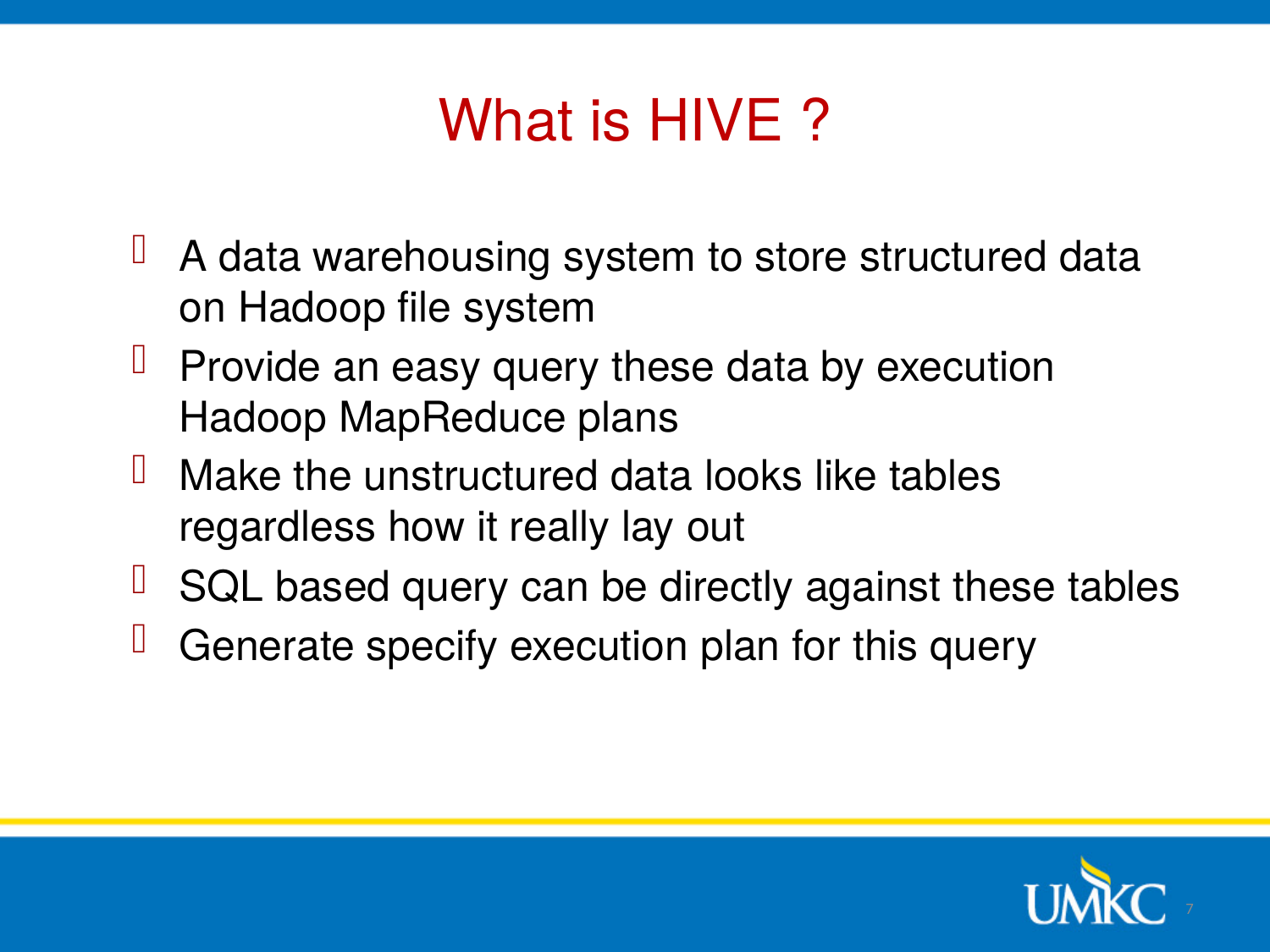

# What is HIVE ?
A data warehousing system to store structured data on Hadoop file system
Provide an easy query these data by execution Hadoop MapReduce plans
Make the unstructured data looks like tables regardless how it really lay out
SQL based query can be directly against these tables
Generate specify execution plan for this query

7